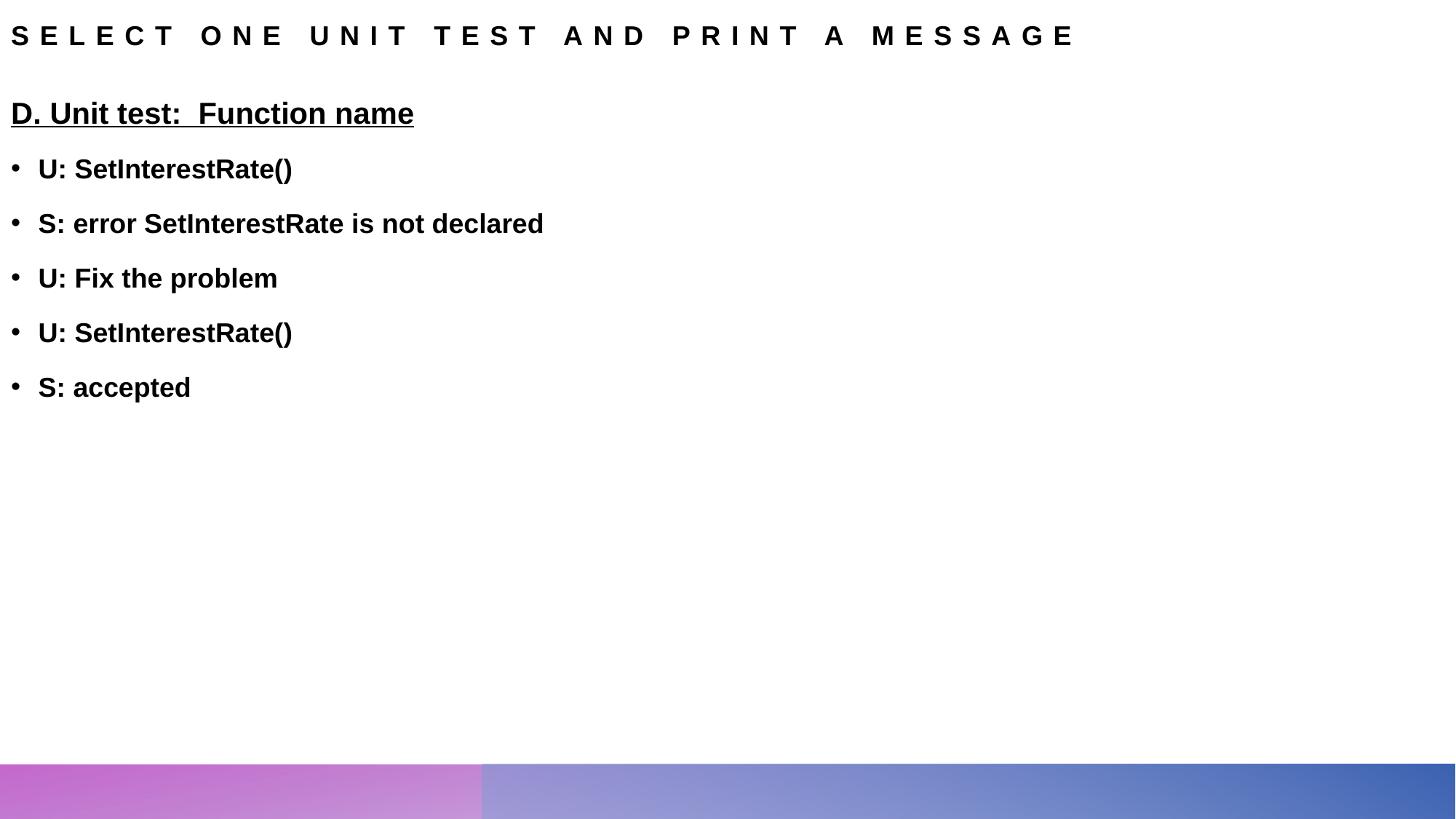

# Select one unit test and print a message
D. Unit test:  Function name
U: SetInterestRate()
S: error SetInterestRate is not declared
U: Fix the problem
U: SetInterestRate()
S: accepted